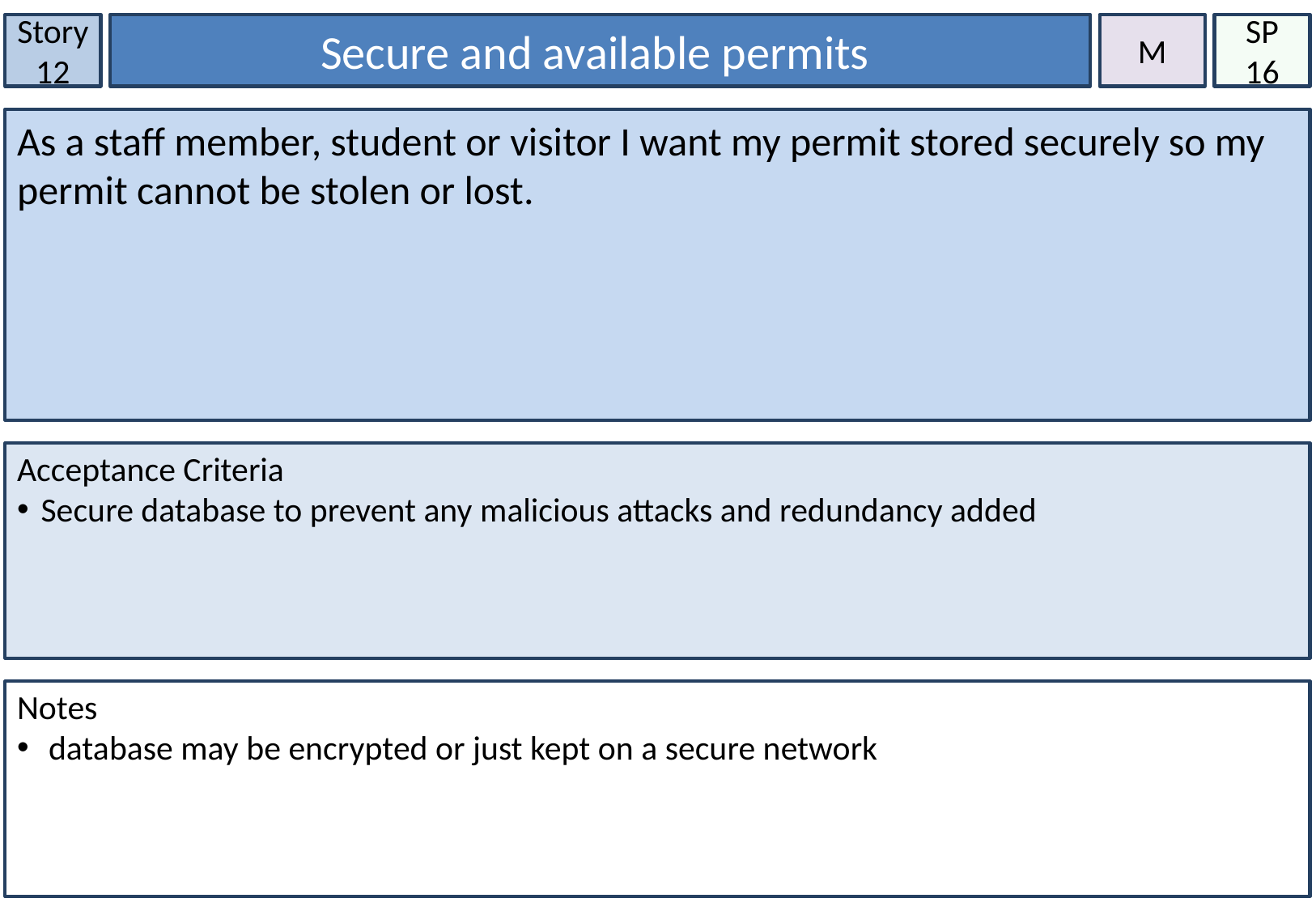

Story 12
Secure and available permits
M
SP
16
As a staff member, student or visitor I want my permit stored securely so my permit cannot be stolen or lost.
Acceptance Criteria
Secure database to prevent any malicious attacks and redundancy added
Notes
 database may be encrypted or just kept on a secure network